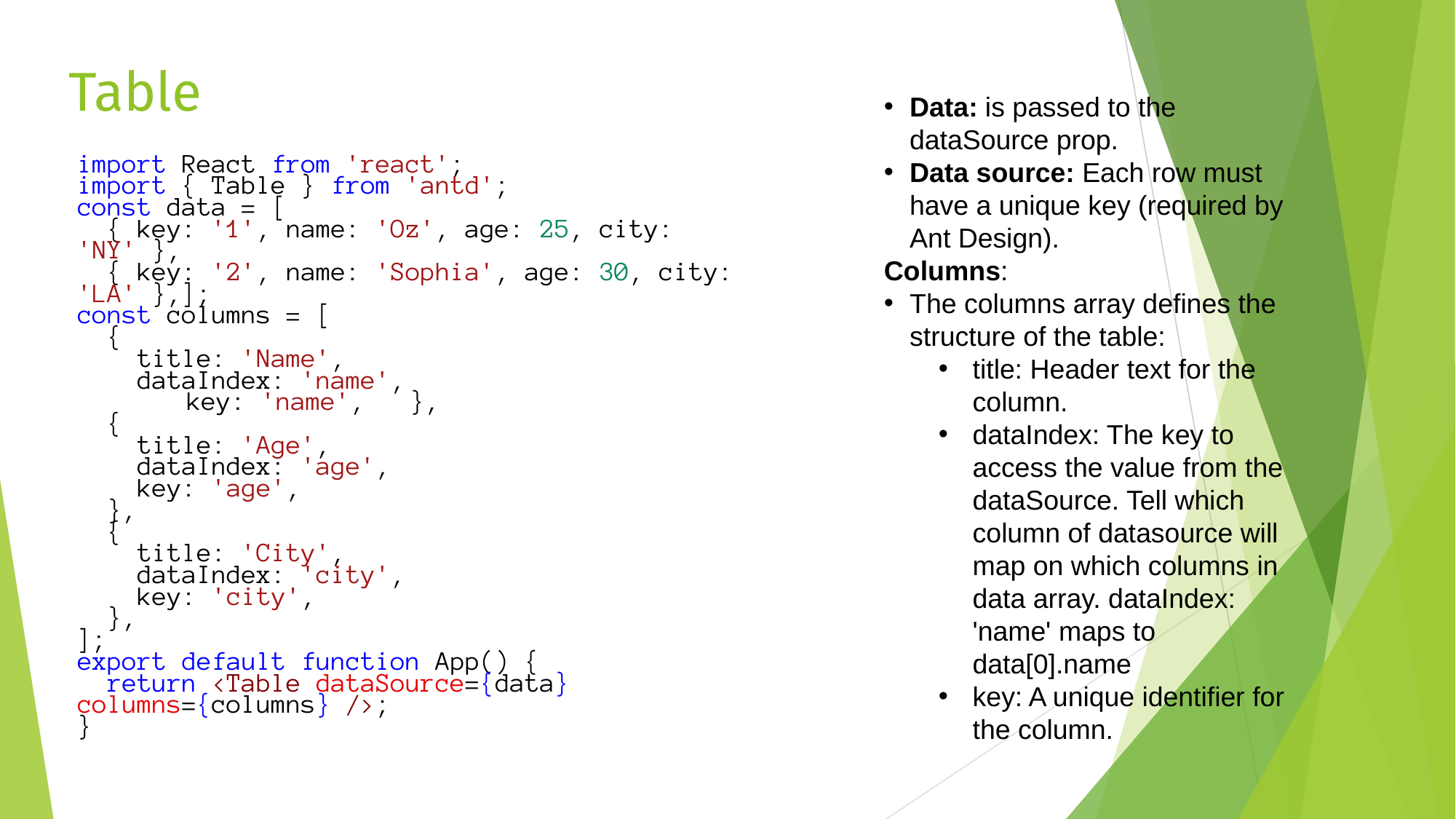

# Table
Data: is passed to the dataSource prop.
Data source: Each row must have a unique key (required by Ant Design).
Columns:
The columns array defines the structure of the table:
title: Header text for the column.
dataIndex: The key to access the value from the dataSource. Tell which column of datasource will map on which columns in data array. dataIndex: 'name' maps to data[0].name
key: A unique identifier for the column.
import React from 'react';
import { Table } from 'antd';
const data = [
  { key: '1', name: 'Oz', age: 25, city: 'NY' },
  { key: '2', name: 'Sophia', age: 30, city: 'LA' },];
const columns = [
  {
    title: 'Name',
    dataIndex: 'name',
	key: 'name',   },
  {
    title: 'Age',
    dataIndex: 'age',
    key: 'age',
  },
  {
    title: 'City',
    dataIndex: 'city',
    key: 'city',
  },
];
export default function App() {
  return <Table dataSource={data} columns={columns} />;
}